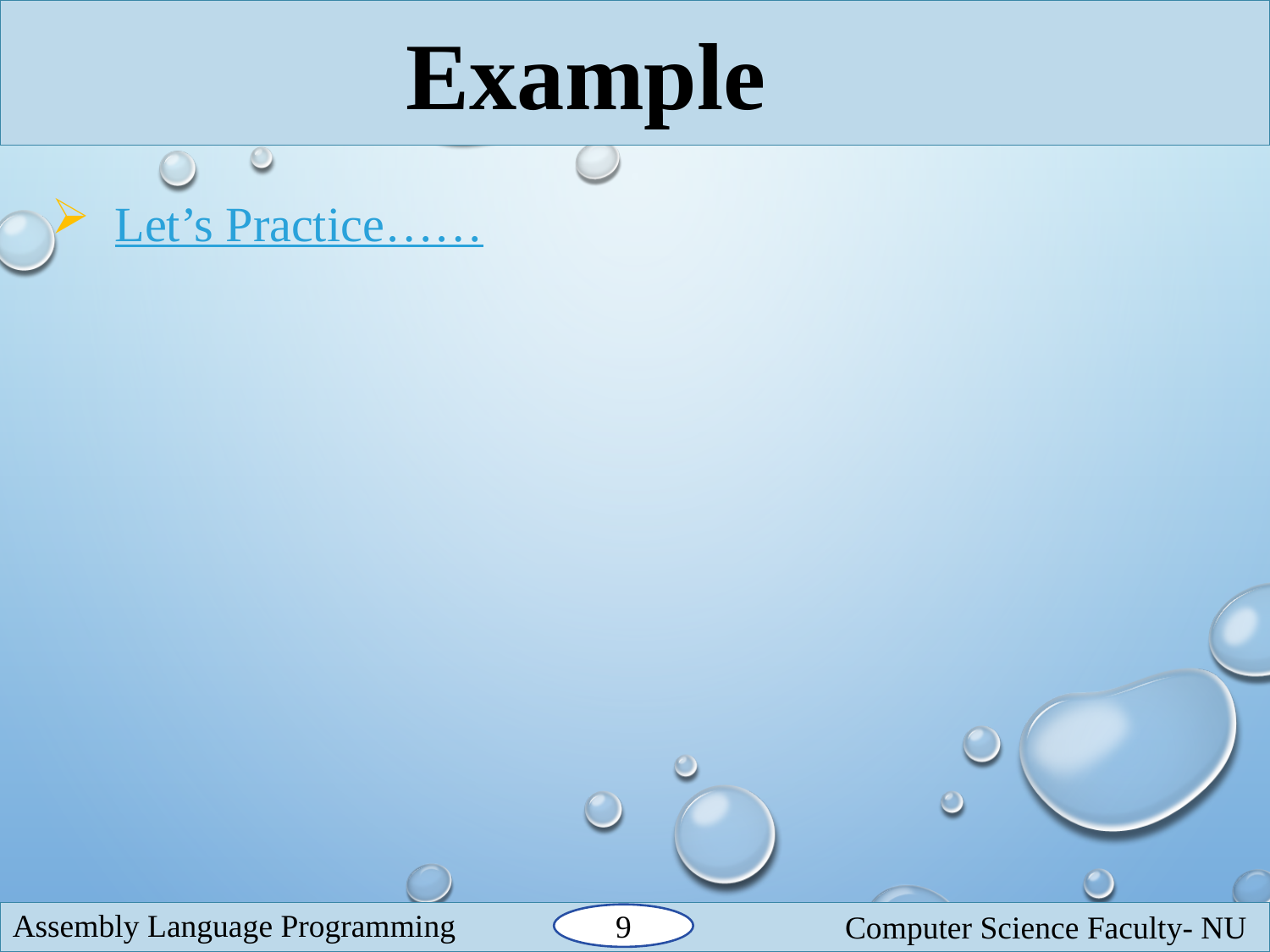

Example
Let’s Practice……
Assembly Language Programming
Computer Science Faculty- NU

9